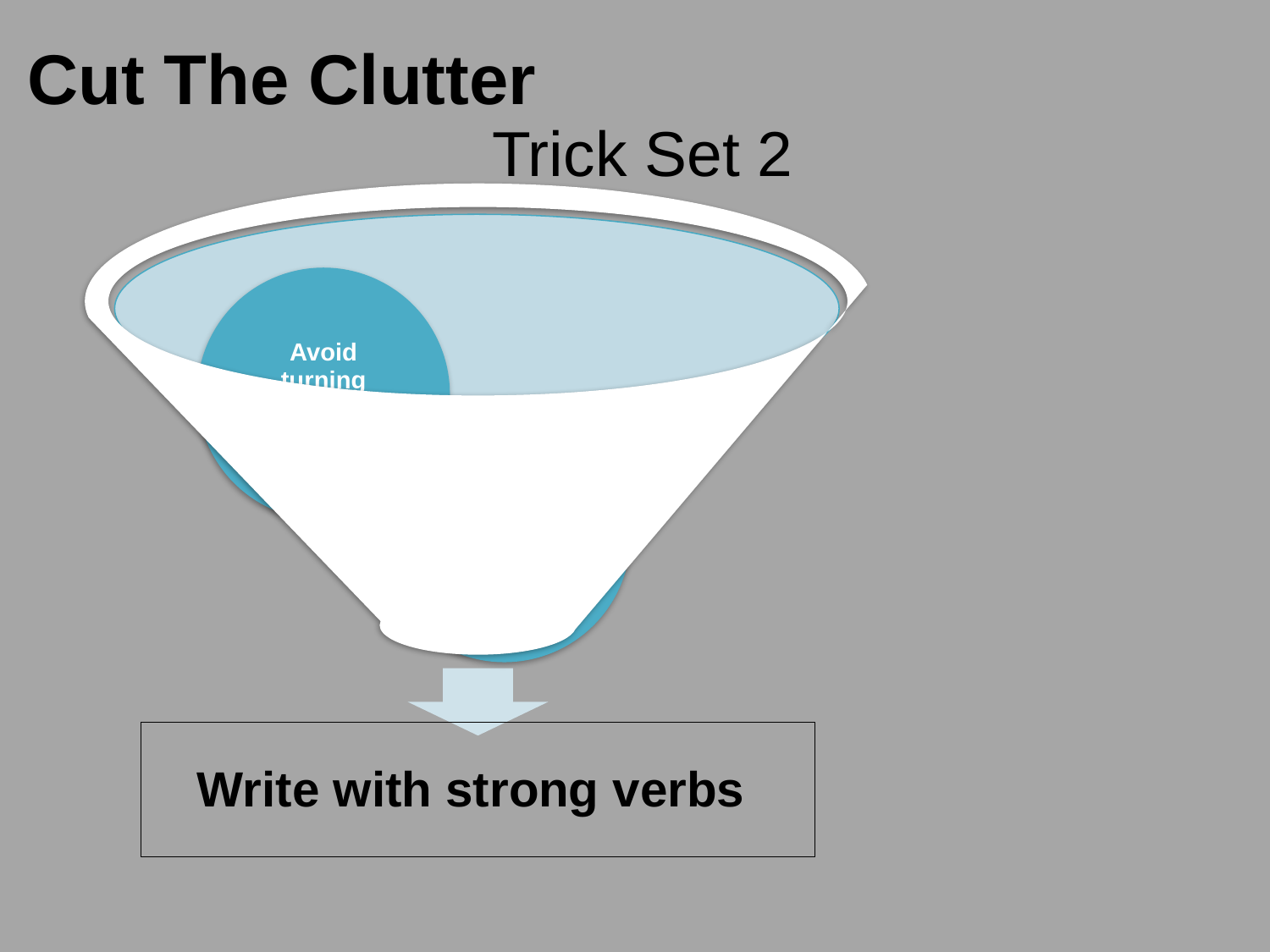

# Cut The Clutter
Trick Set 2
Avoid turning verbs into nouns
Don’t bury the main verb
Write with strong verbs